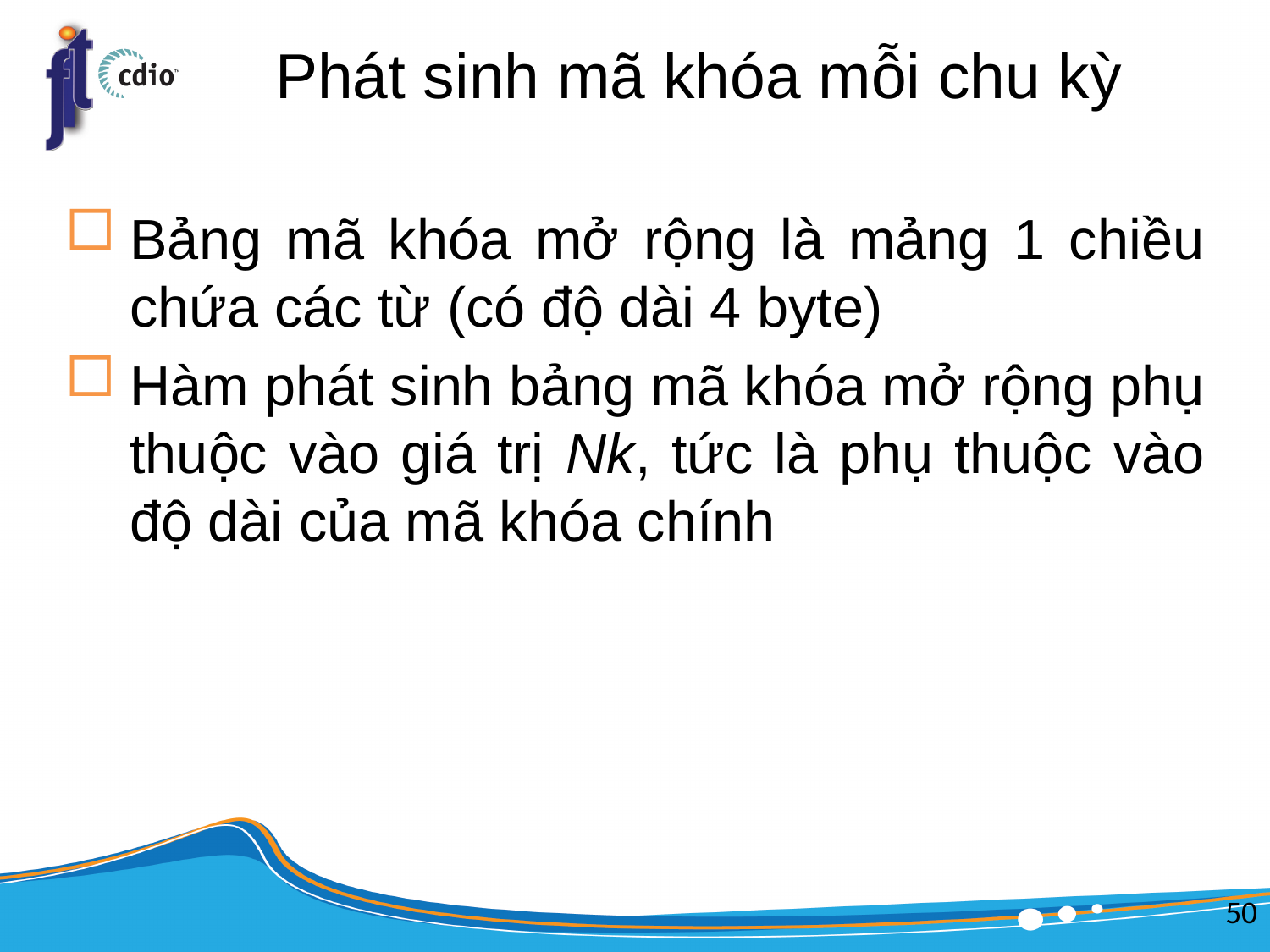

# Phát sinh mã khóa mỗi chu kỳ
Bảng mã khóa mở rộng là mảng 1 chiều chứa các từ (có độ dài 4 byte)
Hàm phát sinh bảng mã khóa mở rộng phụ thuộc vào giá trị Nk, tức là phụ thuộc vào độ dài của mã khóa chính
50